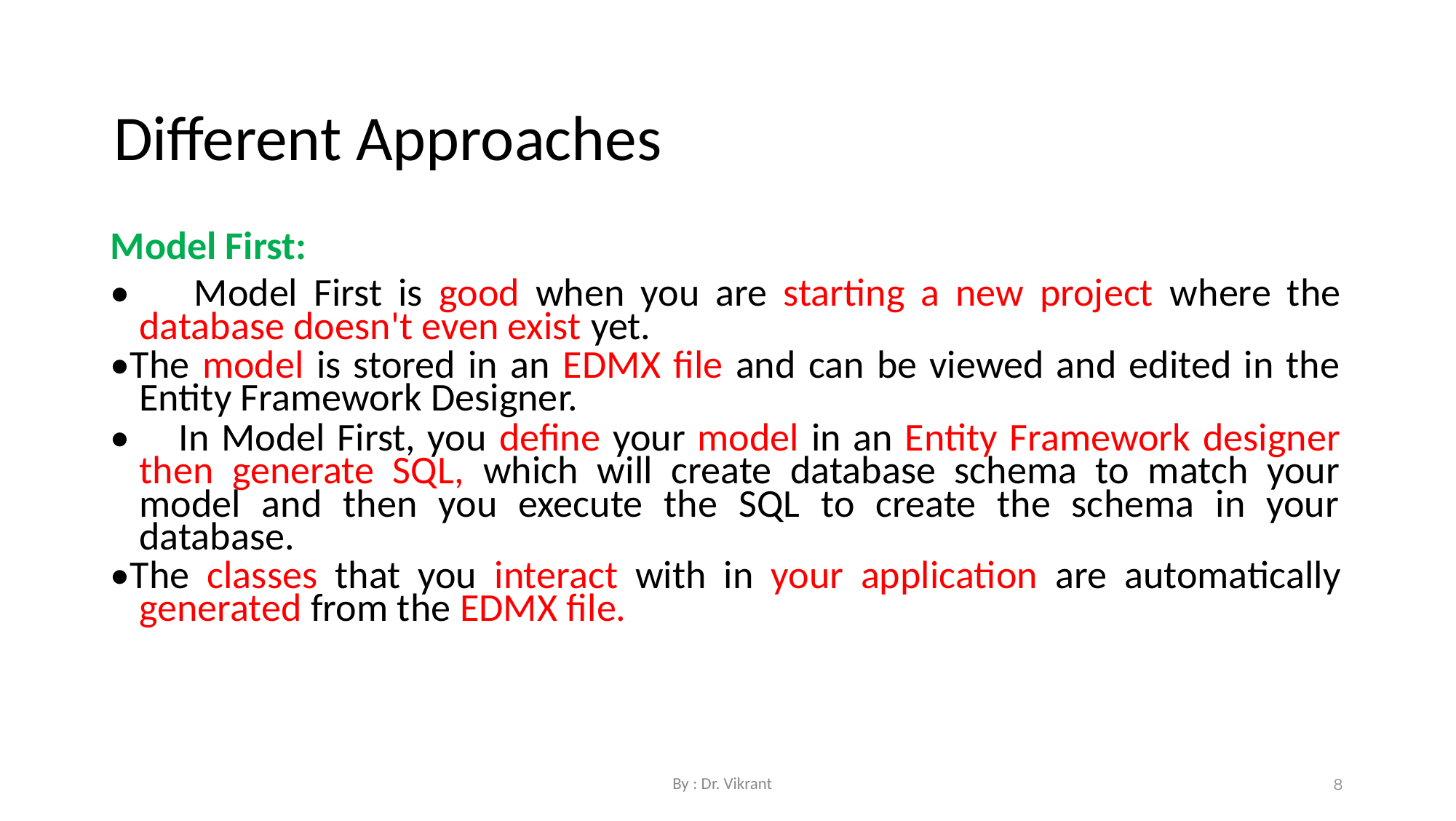

Different Approaches
Model First:
•    Model First is good when you are starting a new project where the database doesn't even exist yet.
•The model is stored in an EDMX file and can be viewed and edited in the Entity Framework Designer.
•    In Model First, you define your model in an Entity Framework designer then generate SQL, which will create database schema to match your model and then you execute the SQL to create the schema in your database.
•The classes that you interact with in your application are automatically generated from the EDMX file.
By : Dr. Vikrant
8